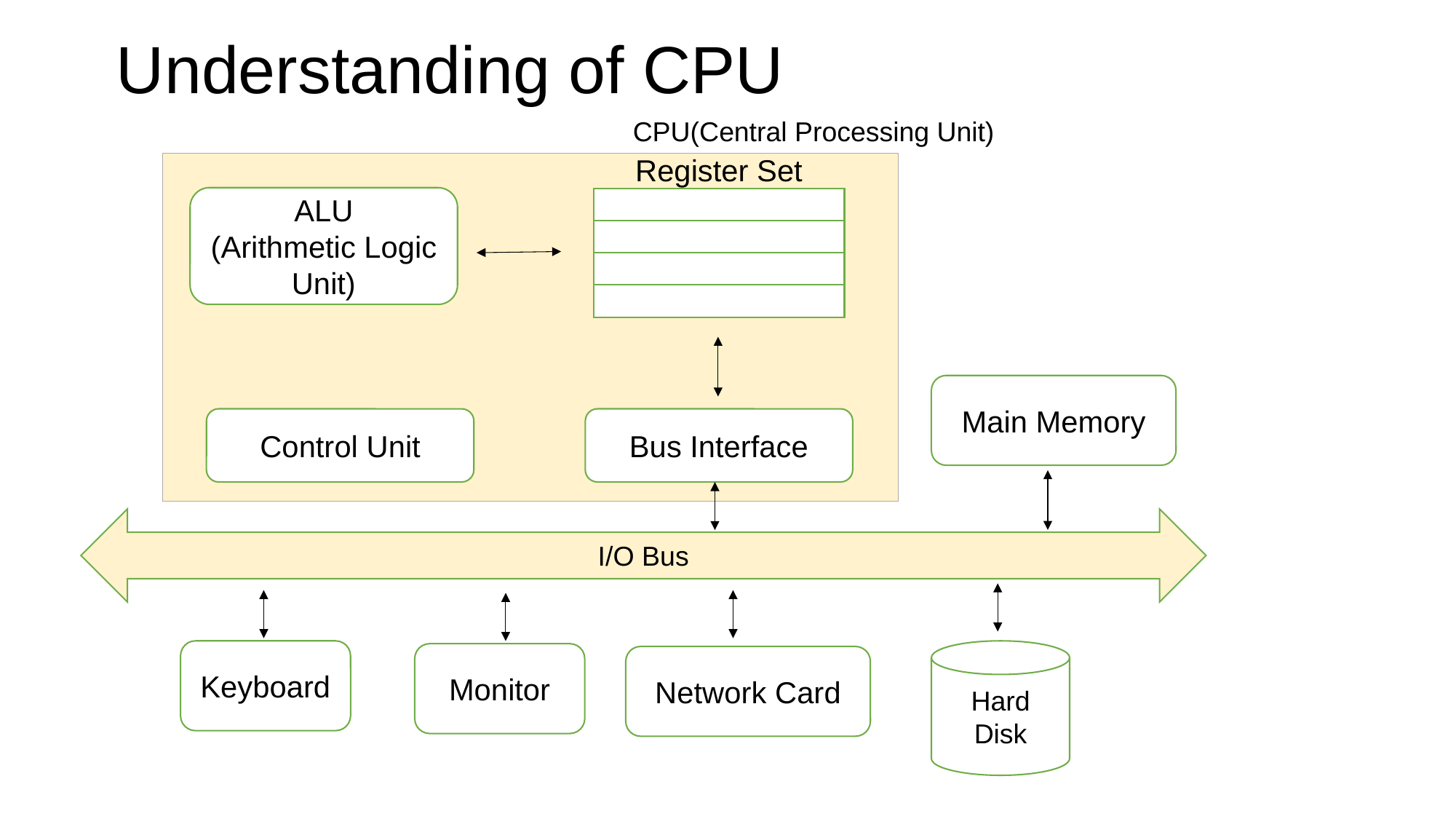

# Understanding of CPU
CPU(Central Processing Unit)
Register Set

ALU
(Arithmetic Logic Unit)
Control Unit
Bus Interface
Main Memory
I/O Bus
Keyboard
Hard Disk
Monitor
Network Card